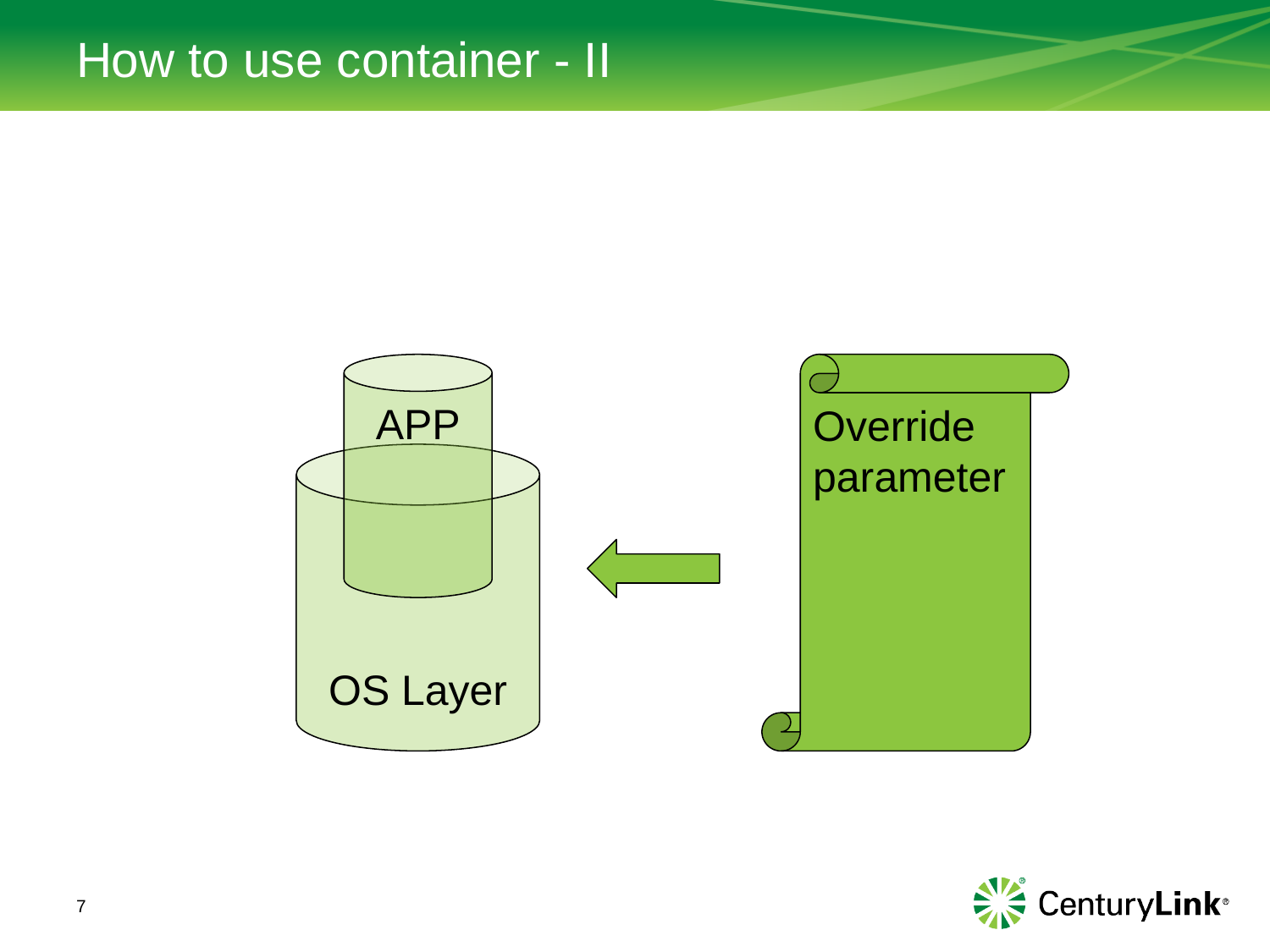

# How to use container - II
APP
Override  parameter
OS Layer

7